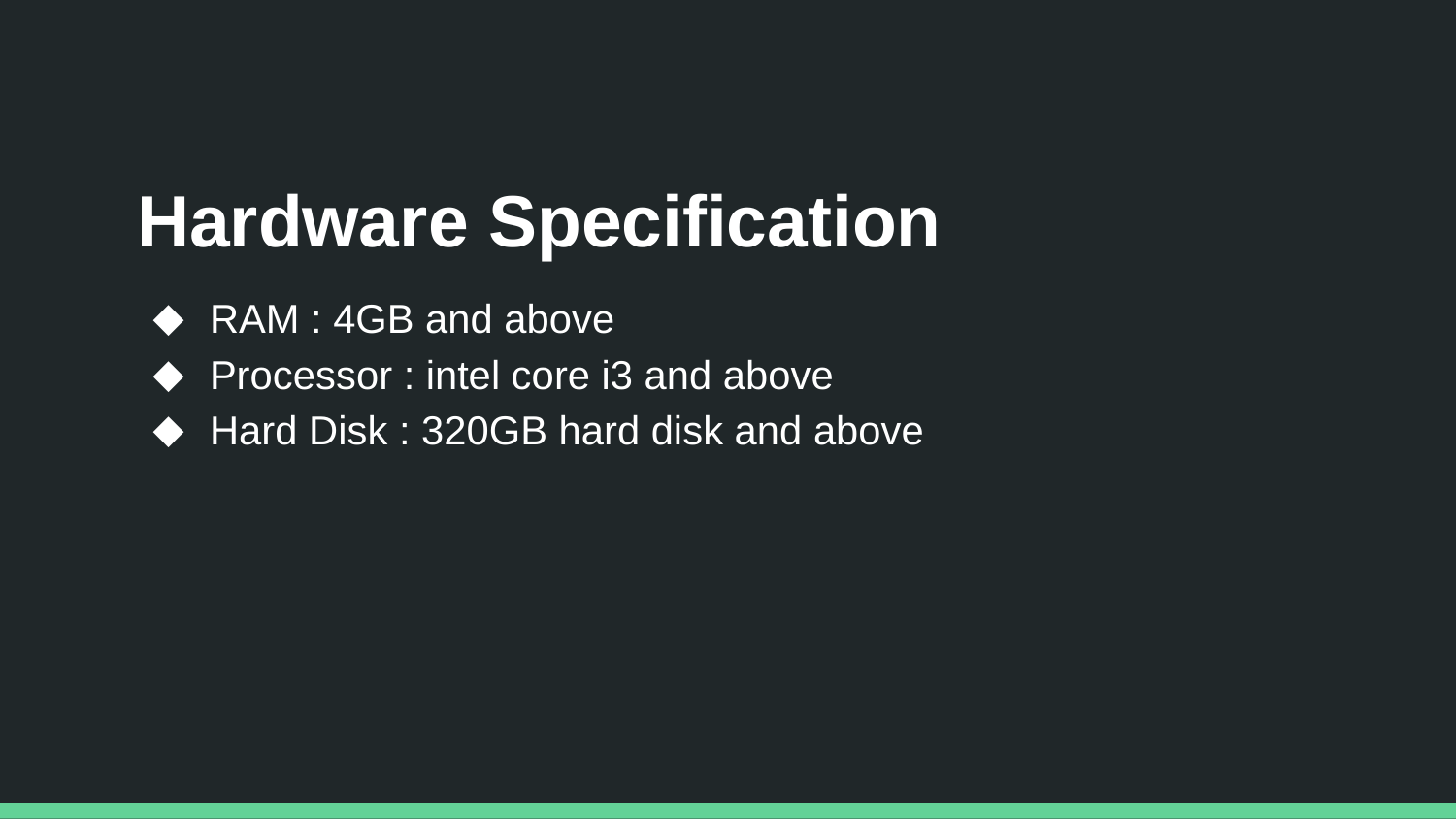

Hardware Specification
RAM : 4GB and above
Processor : intel core i3 and above
Hard Disk : 320GB hard disk and above